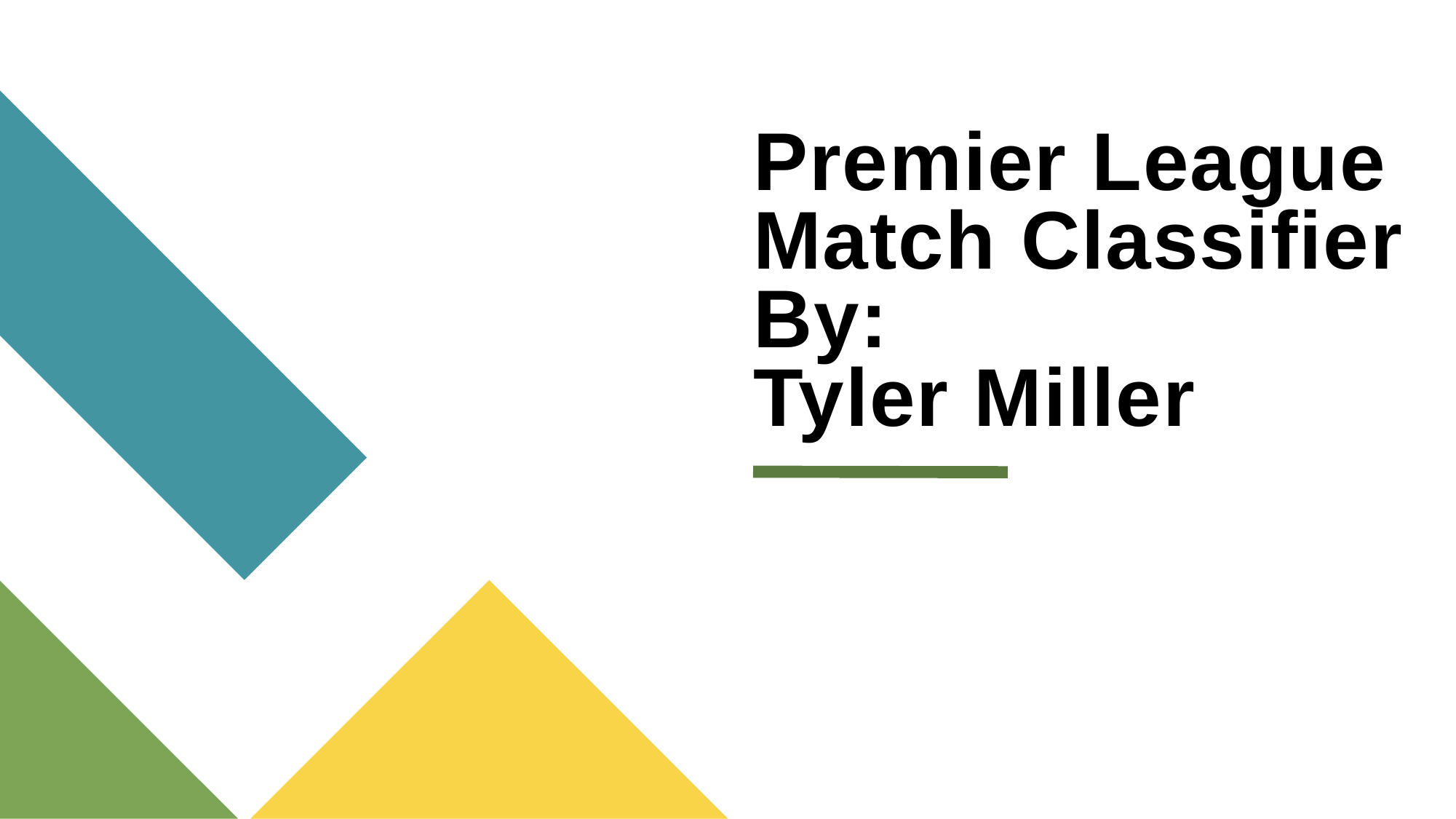

# Premier League Match Classifier By: Tyler Miller